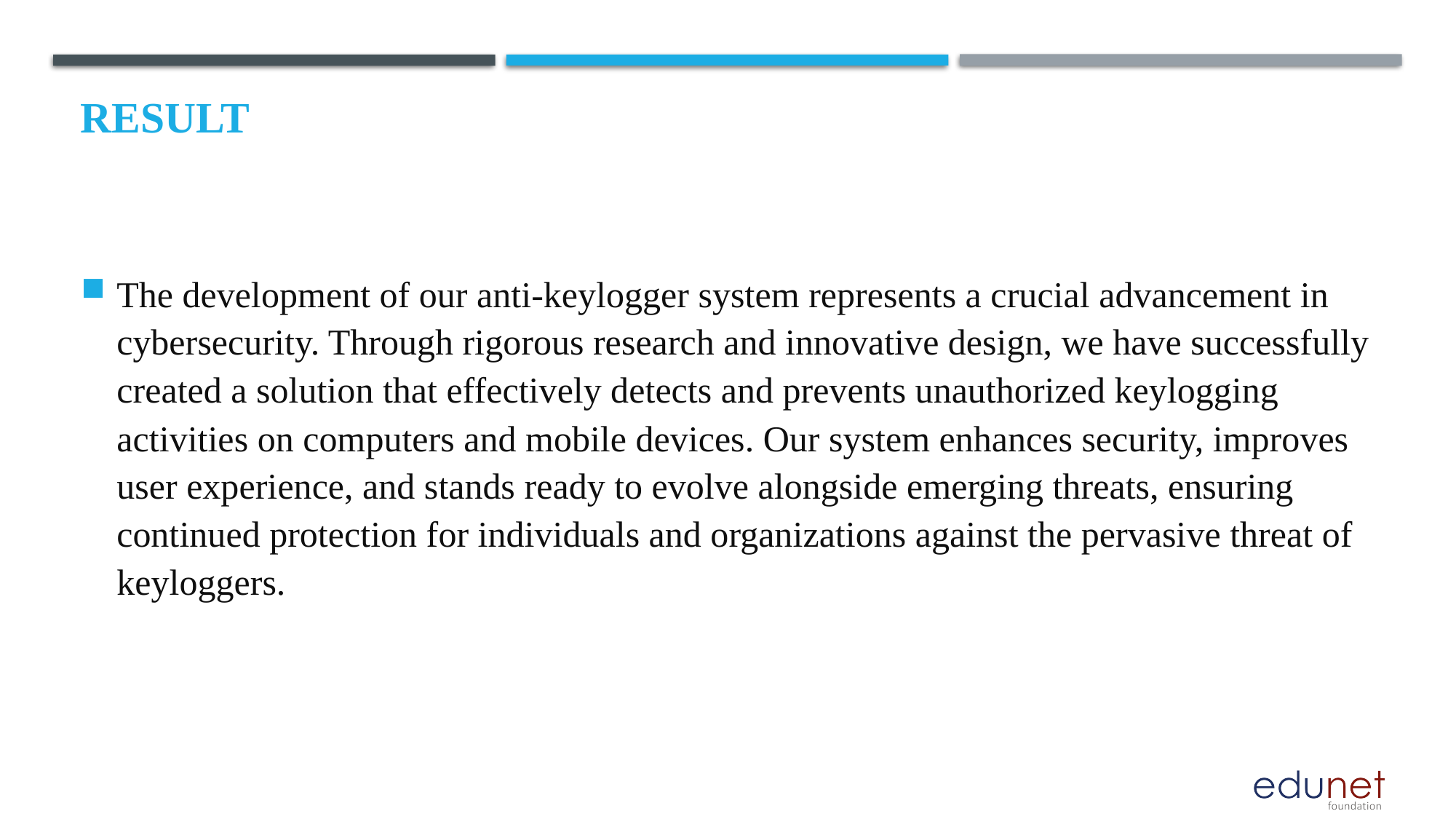

# Result
The development of our anti-keylogger system represents a crucial advancement in cybersecurity. Through rigorous research and innovative design, we have successfully created a solution that effectively detects and prevents unauthorized keylogging activities on computers and mobile devices. Our system enhances security, improves user experience, and stands ready to evolve alongside emerging threats, ensuring continued protection for individuals and organizations against the pervasive threat of keyloggers.